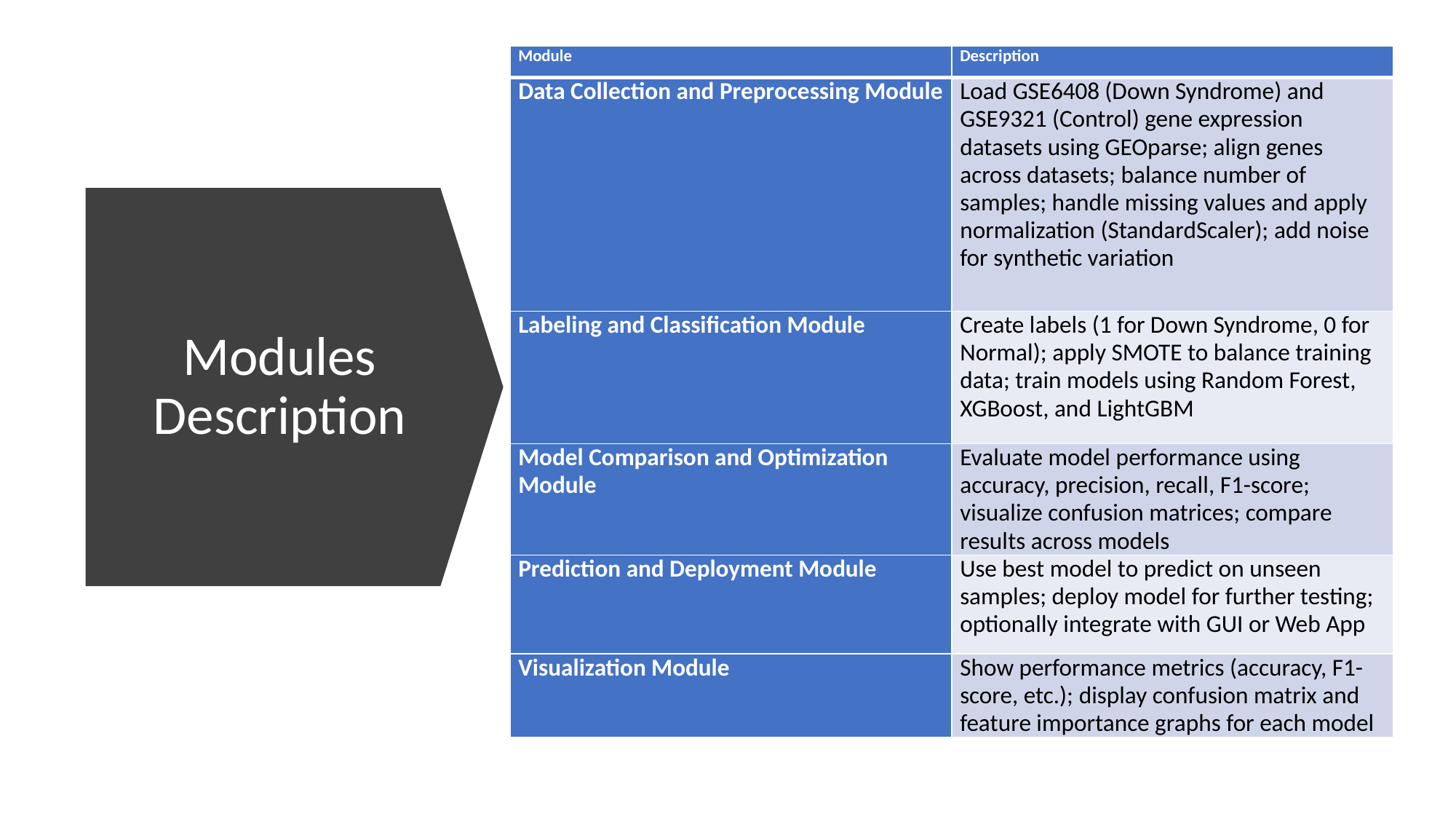

| Module | Description |
| --- | --- |
| Data Collection and Preprocessing Module | Load GSE6408 (Down Syndrome) and GSE9321 (Control) gene expression datasets using GEOparse; align genes across datasets; balance number of samples; handle missing values and apply normalization (StandardScaler); add noise for synthetic variation |
| Labeling and Classification Module | Create labels (1 for Down Syndrome, 0 for Normal); apply SMOTE to balance training data; train models using Random Forest, XGBoost, and LightGBM |
| Model Comparison and Optimization Module | Evaluate model performance using accuracy, precision, recall, F1-score; visualize confusion matrices; compare results across models |
| Prediction and Deployment Module | Use best model to predict on unseen samples; deploy model for further testing; optionally integrate with GUI or Web App |
| Visualization Module | Show performance metrics (accuracy, F1-score, etc.); display confusion matrix and feature importance graphs for each model |

# Modules Description